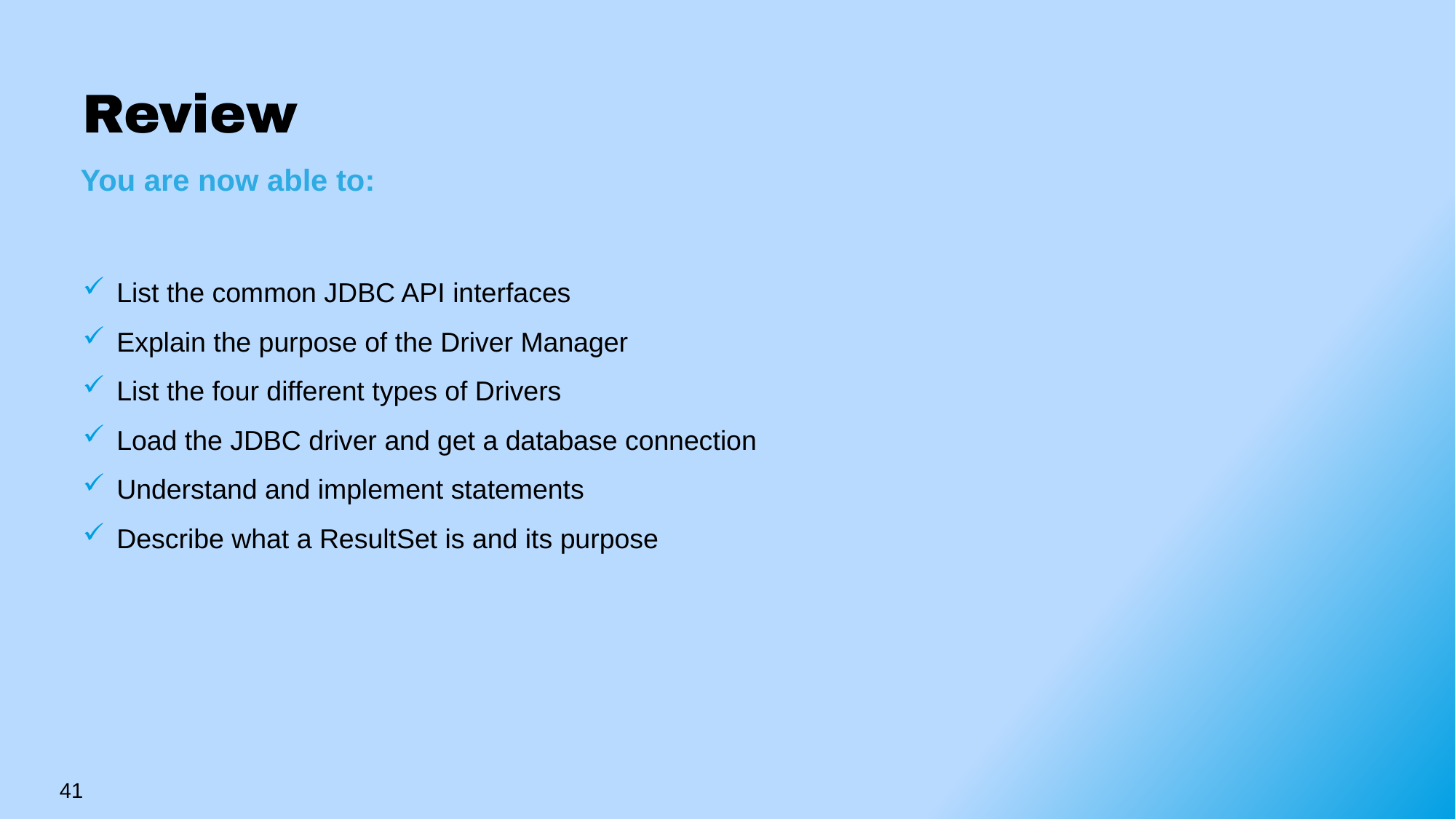

# Review
You are now able to:
List the common JDBC API interfaces
Explain the purpose of the Driver Manager
List the four different types of Drivers
Load the JDBC driver and get a database connection
Understand and implement statements
Describe what a ResultSet is and its purpose
41